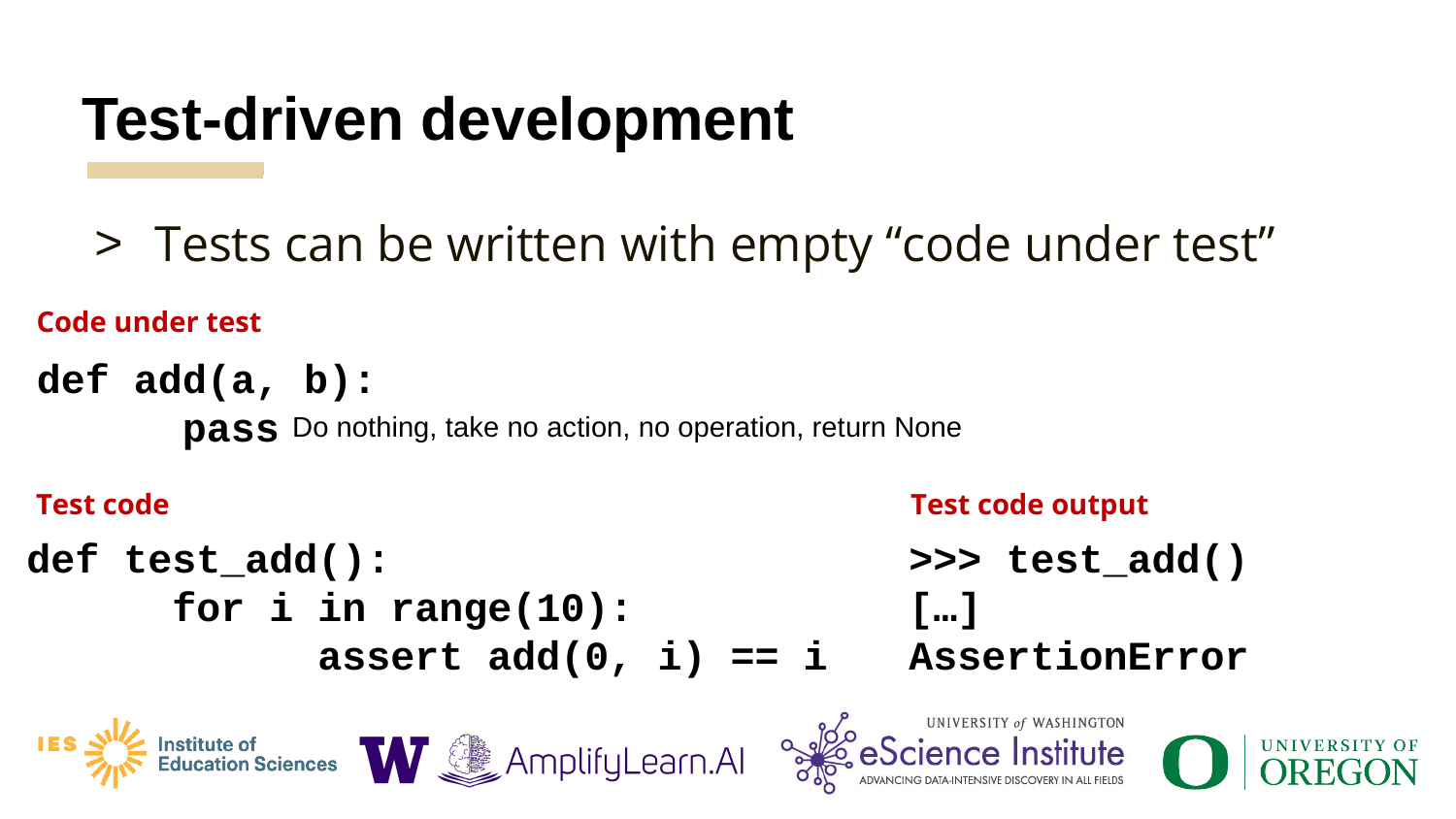

# Test-driven development
Tests can be written with empty “code under test”
Code under test
def add(a, b):
	pass
Do nothing, take no action, no operation, return None
Test code
Test code output
>>> test_add()
[…]
AssertionError
def test_add():
	for i in range(10):
		assert add(0, i) == i